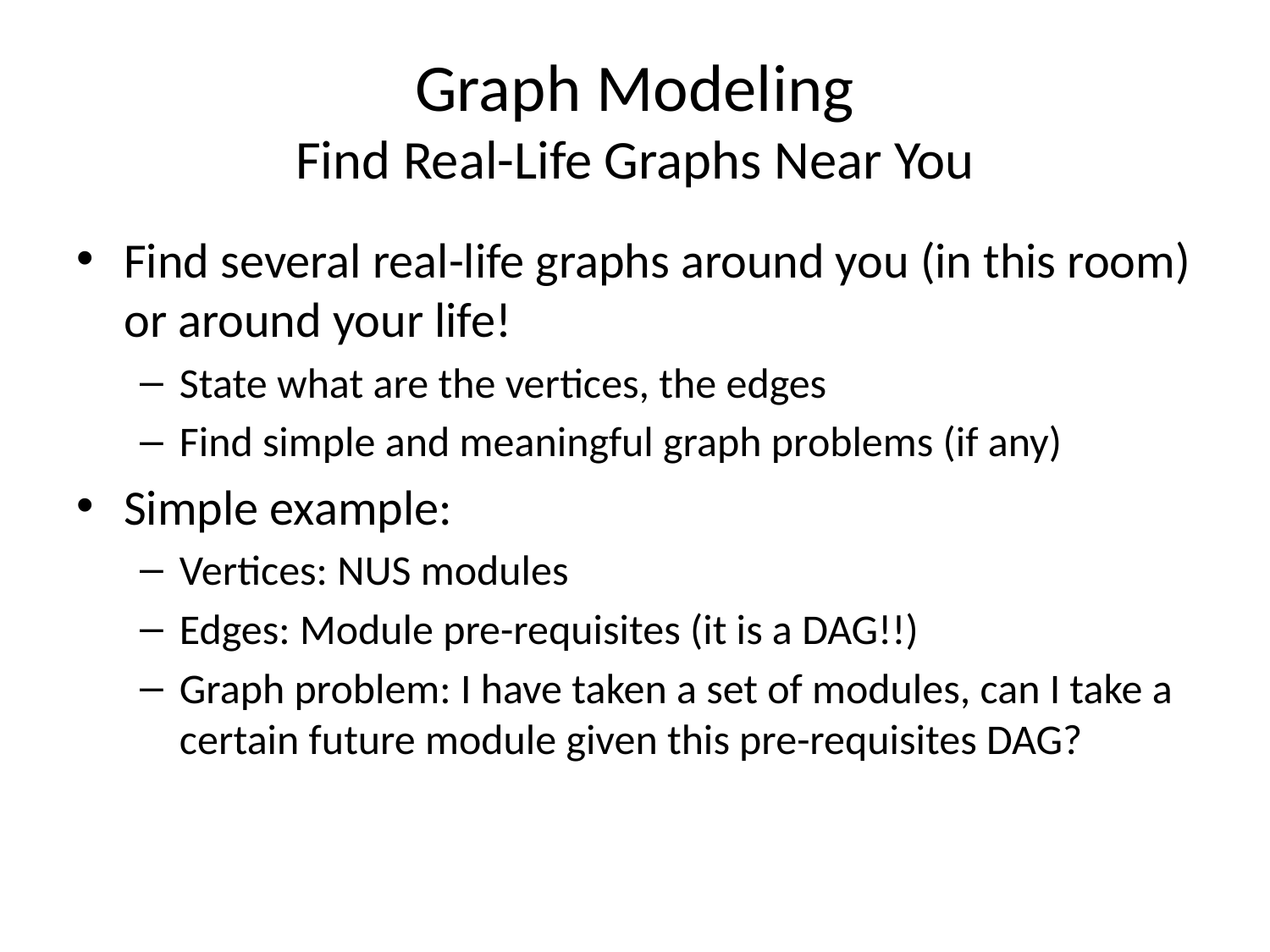

# Graph Modeling Find Real-Life Graphs Near You
Find several real-life graphs around you (in this room) or around your life!
State what are the vertices, the edges
Find simple and meaningful graph problems (if any)
Simple example:
Vertices: NUS modules
Edges: Module pre-requisites (it is a DAG!!)
Graph problem: I have taken a set of modules, can I take a certain future module given this pre-requisites DAG?